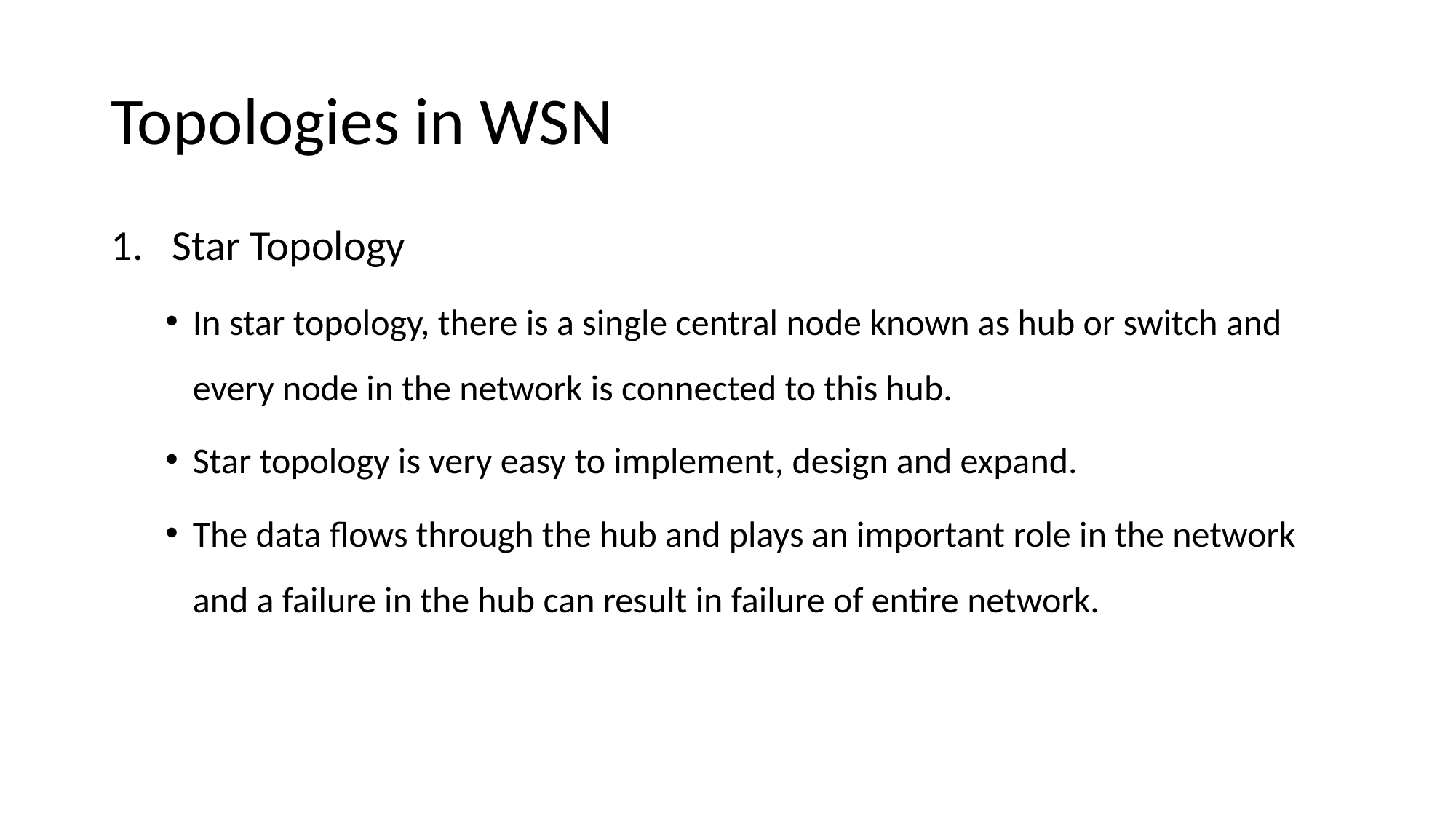

# Topologies in WSN
Star Topology
In star topology, there is a single central node known as hub or switch and every node in the network is connected to this hub.
Star topology is very easy to implement, design and expand.
The data flows through the hub and plays an important role in the network and a failure in the hub can result in failure of entire network.